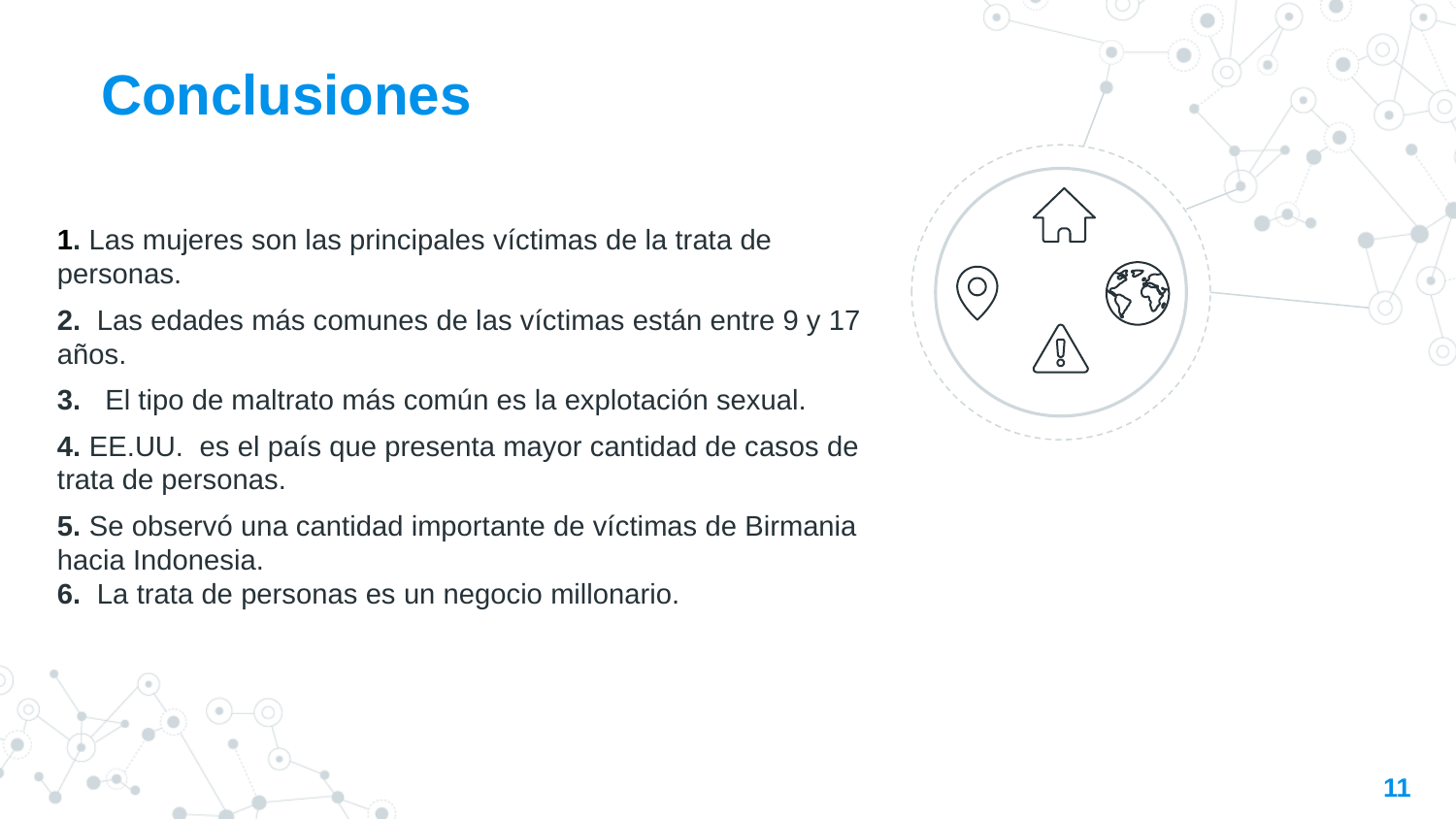

Conclusiones

1. Las mujeres son las principales víctimas de la trata de personas.
2.  Las edades más comunes de las víctimas están entre 9 y 17 años.
3.   El tipo de maltrato más común es la explotación sexual.
4. EE.UU.  es el país que presenta mayor cantidad de casos de trata de personas.
5. Se observó una cantidad importante de víctimas de Birmania hacia Indonesia.
6.  La trata de personas es un negocio millonario.

11